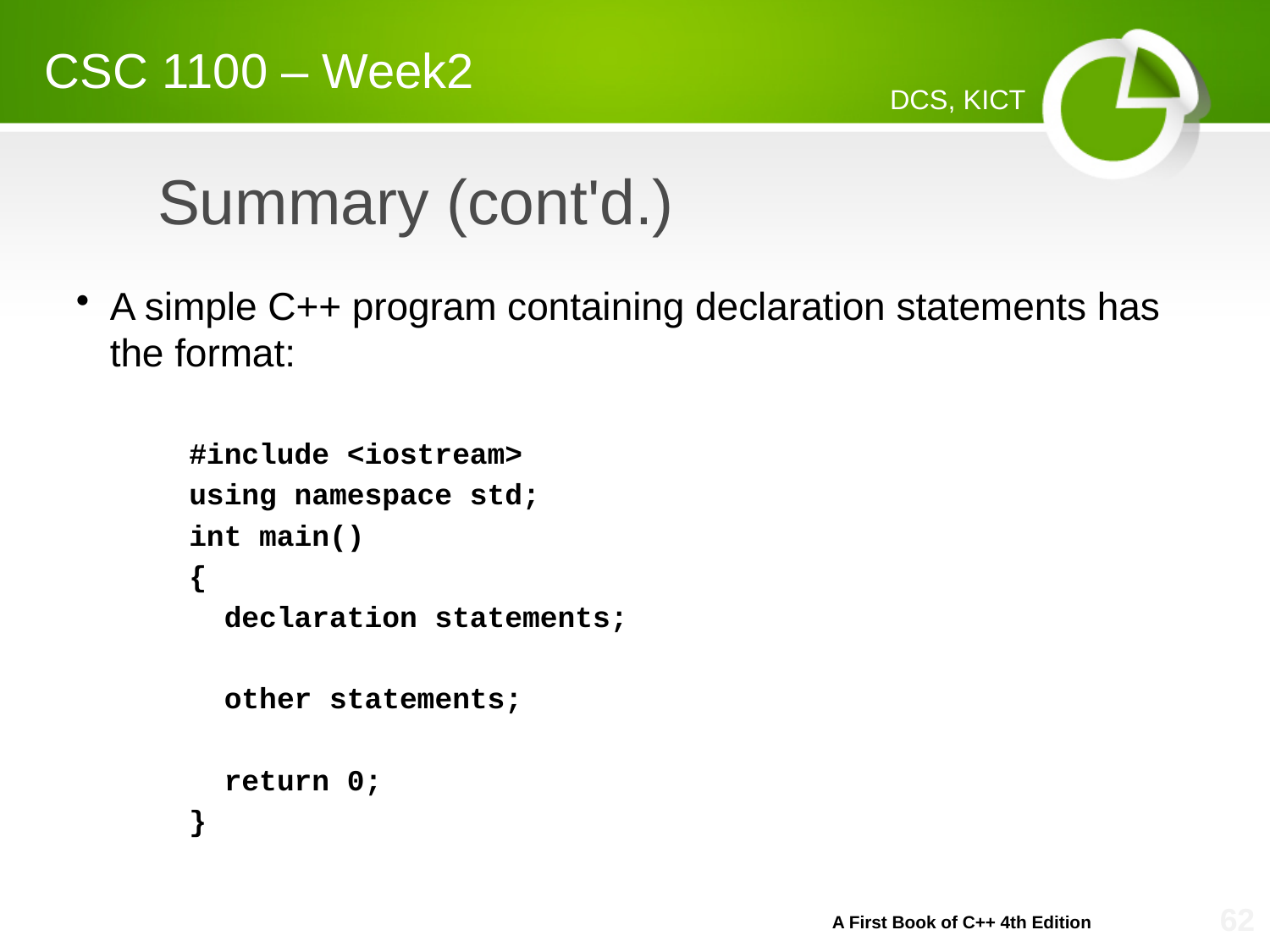

CSC 1100 – Week2
DCS, KICT
62
# Summary (cont'd.)
A simple C++ program containing declaration statements has the format:

#include <iostream>
using namespace std;
int main()
{
  declaration statements;

  other statements;

  return 0;
}

62
A First Book of C++ 4th Edition